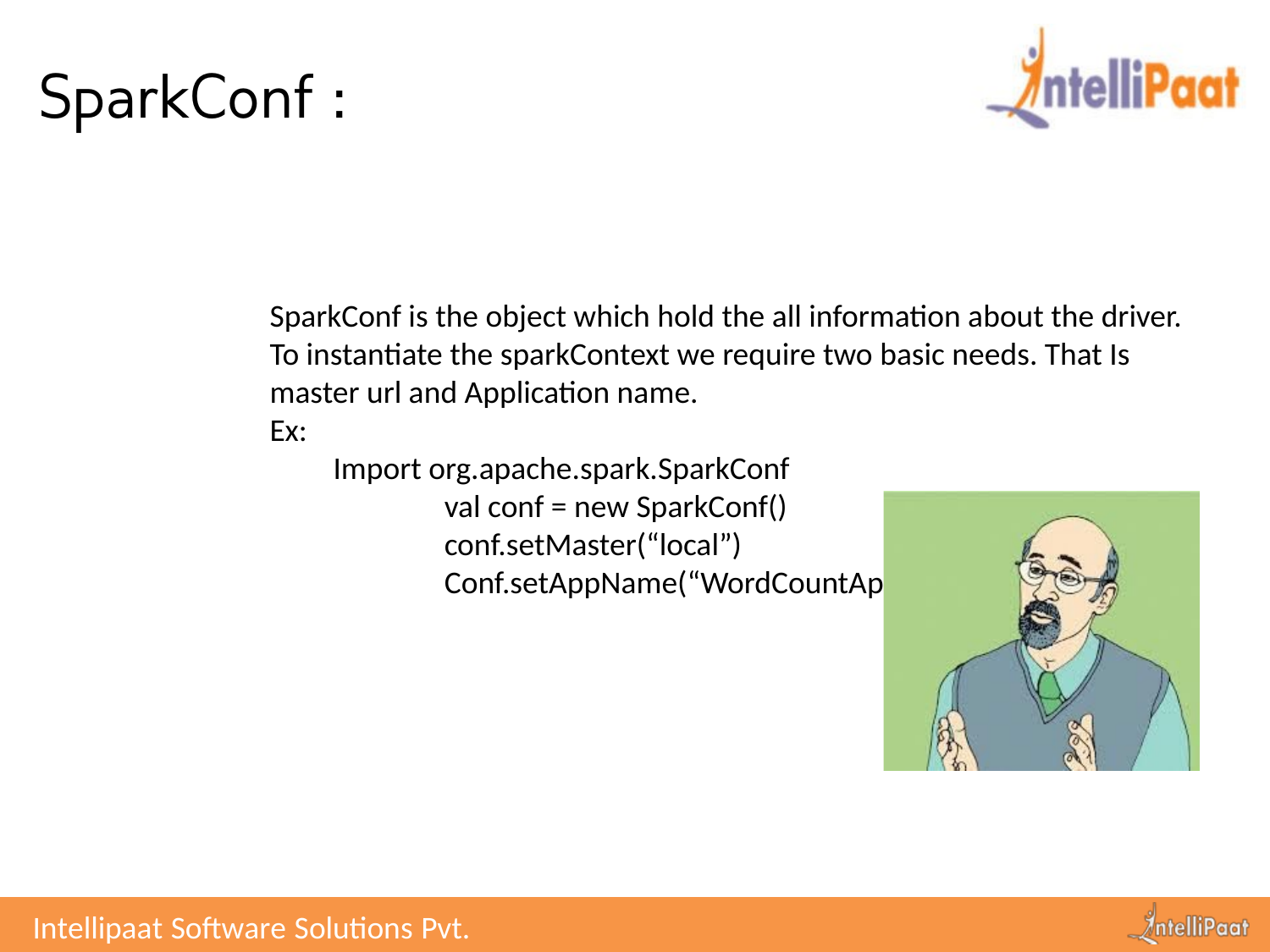

# SparkConf :
SparkConf is the object which hold the all information about the driver.
To instantiate the sparkContext we require two basic needs. That Is master url and Application name.
Ex:
Import org.apache.spark.SparkConf
	val conf = new SparkConf()
	conf.setMaster(“local”)
	Conf.setAppName(“WordCountApp”)

Intellipaat Software Solutions Pvt. Ltd.